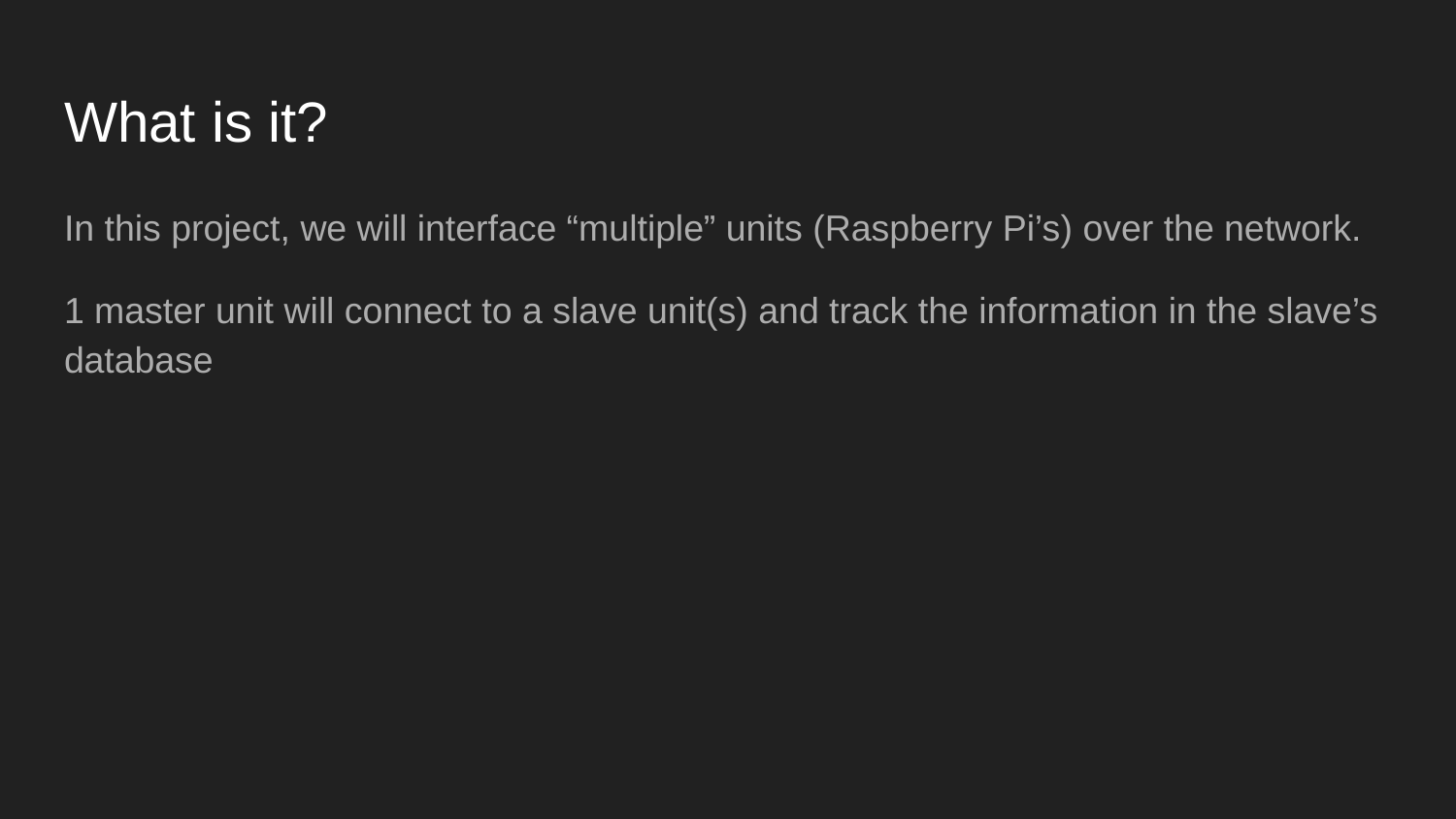

# What is it?
In this project, we will interface “multiple” units (Raspberry Pi’s) over the network.
1 master unit will connect to a slave unit(s) and track the information in the slave’s database